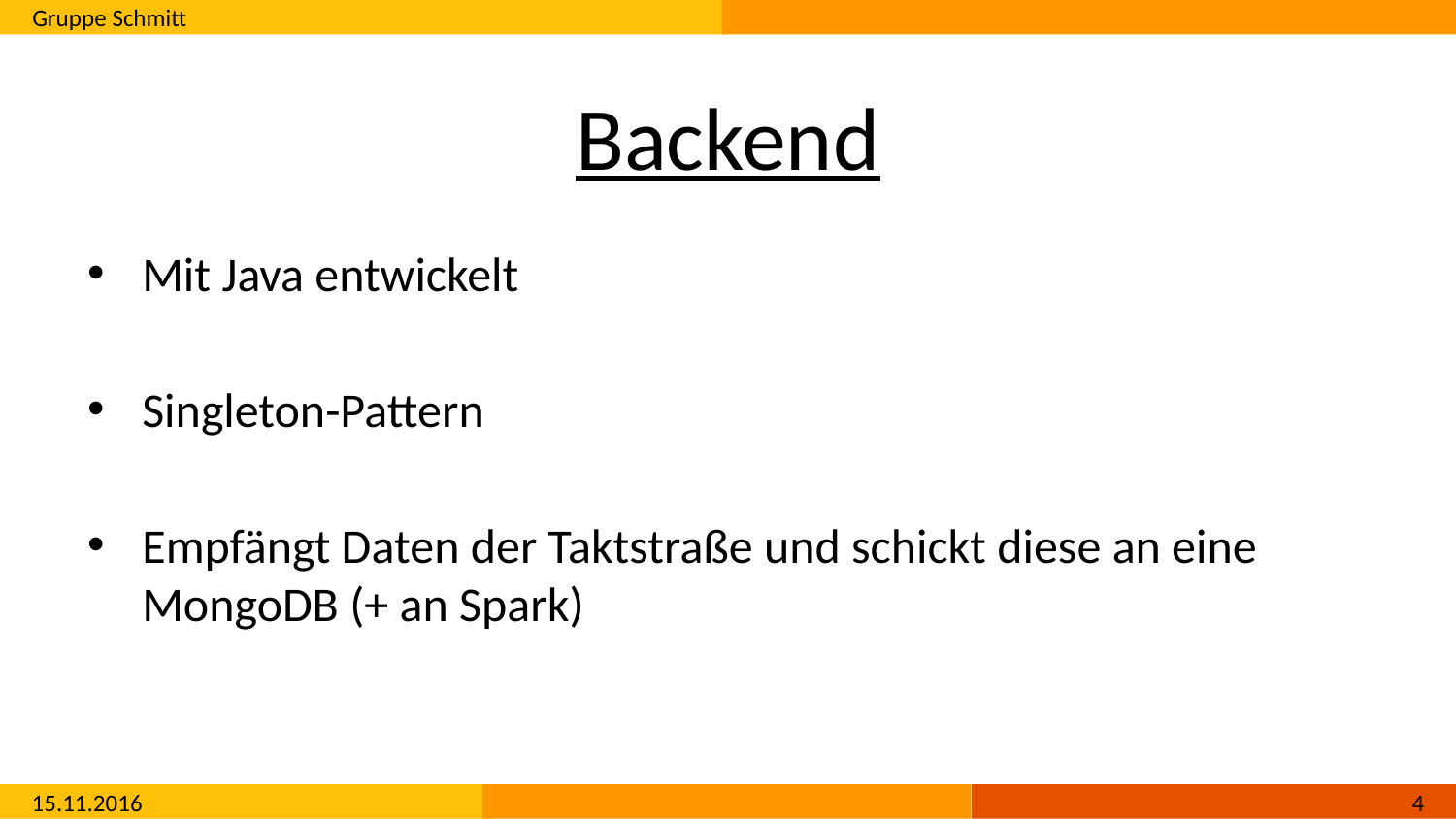

# Backend
Mit Java entwickelt

Singleton-Pattern

Empfängt Daten der Taktstraße und schickt diese an eine MongoDB (+ an Spark)
15.11.2016
4